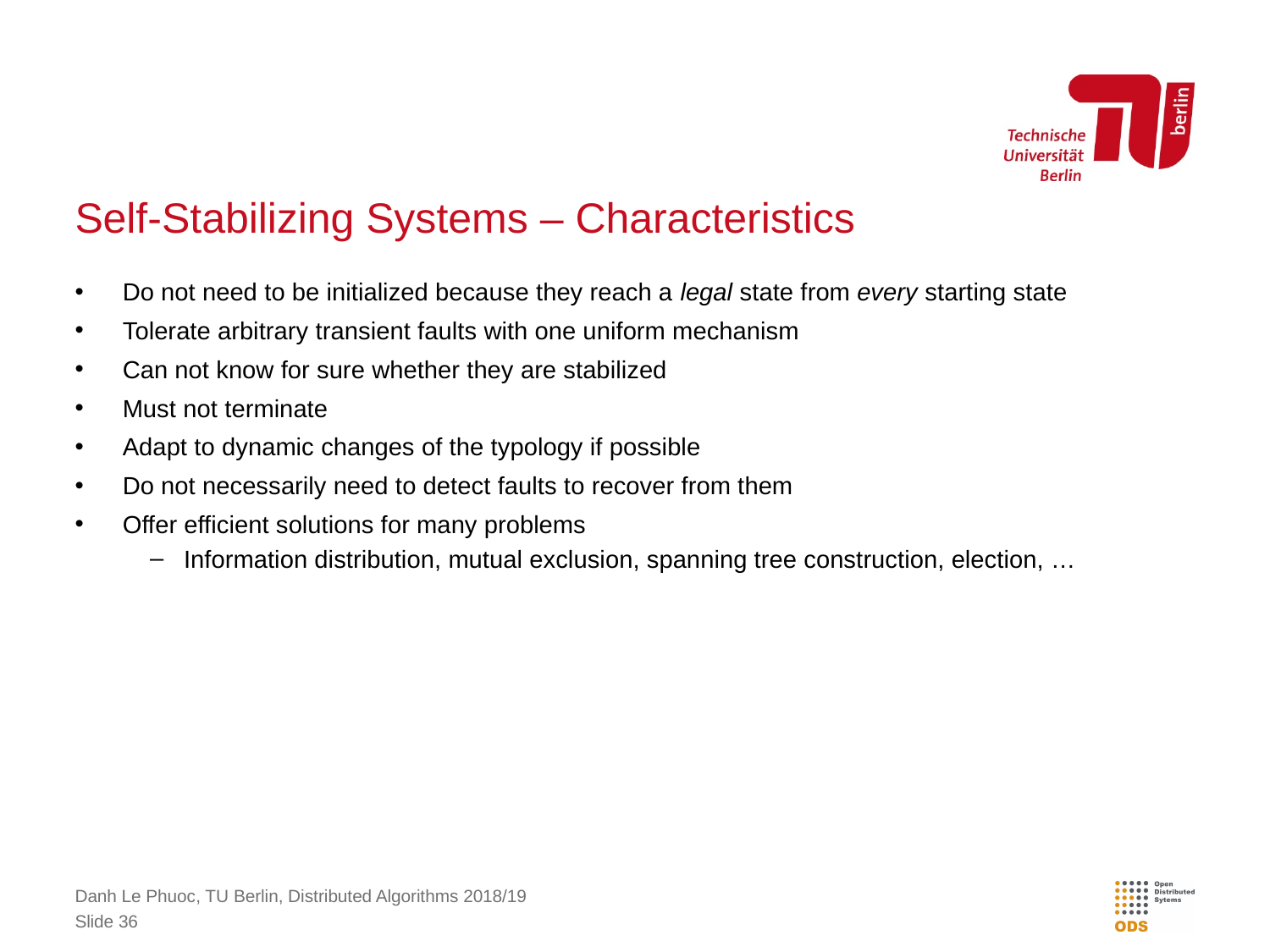

# Self-Stabilizing Systems – Characteristics
Do not need to be initialized because they reach a legal state from every starting state
Tolerate arbitrary transient faults with one uniform mechanism
Can not know for sure whether they are stabilized
Must not terminate
Adapt to dynamic changes of the typology if possible
Do not necessarily need to detect faults to recover from them
Offer efficient solutions for many problems
Information distribution, mutual exclusion, spanning tree construction, election, …
Danh Le Phuoc, TU Berlin, Distributed Algorithms 2018/19
Slide 36